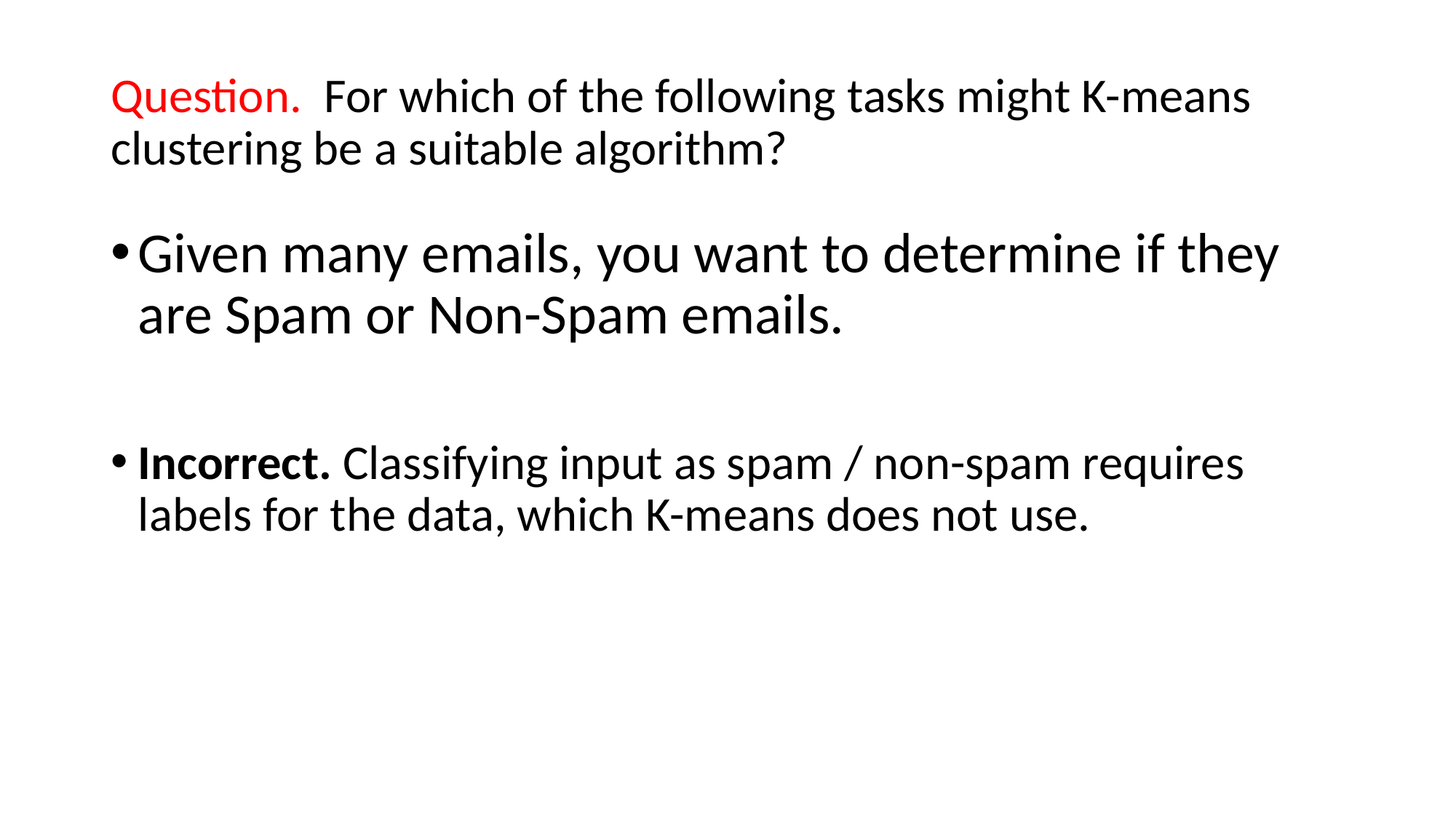

# Question.  For which of the following tasks might K-means clustering be a suitable algorithm?
Given many emails, you want to determine if they are Spam or Non-Spam emails.

Incorrect. Classifying input as spam / non-spam requires labels for the data, which K-means does not use.